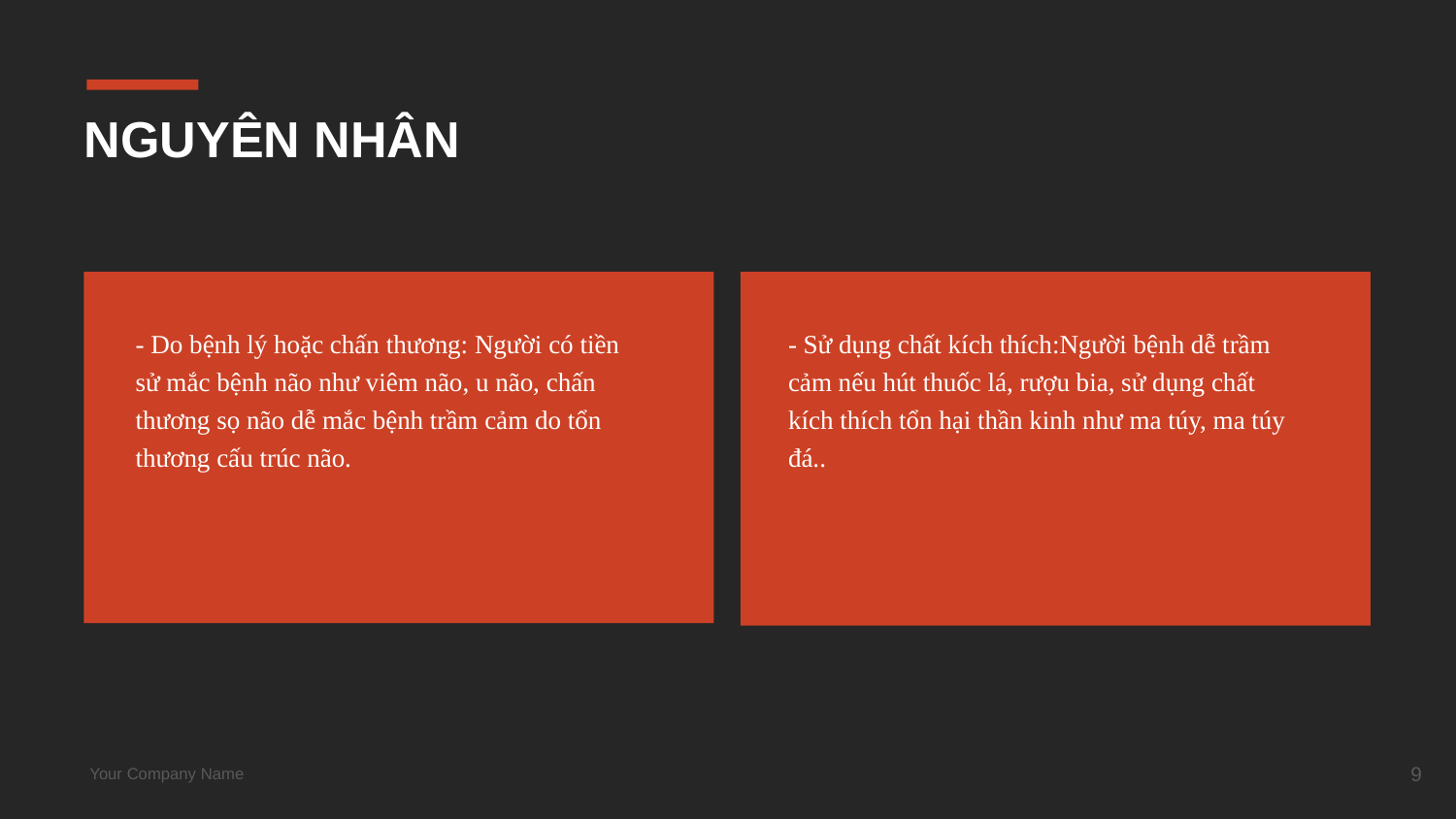

# NGUYÊN NHÂN

- Do bệnh lý hoặc chấn thương: Người có tiền sử mắc bệnh não như viêm não, u não, chấn thương sọ não dễ mắc bệnh trầm cảm do tổn thương cấu trúc não.

- Sử dụng chất kích thích:Người bệnh dễ trầm cảm nếu hút thuốc lá, rượu bia, sử dụng chất kích thích tổn hại thần kinh như ma túy, ma túy đá..

9